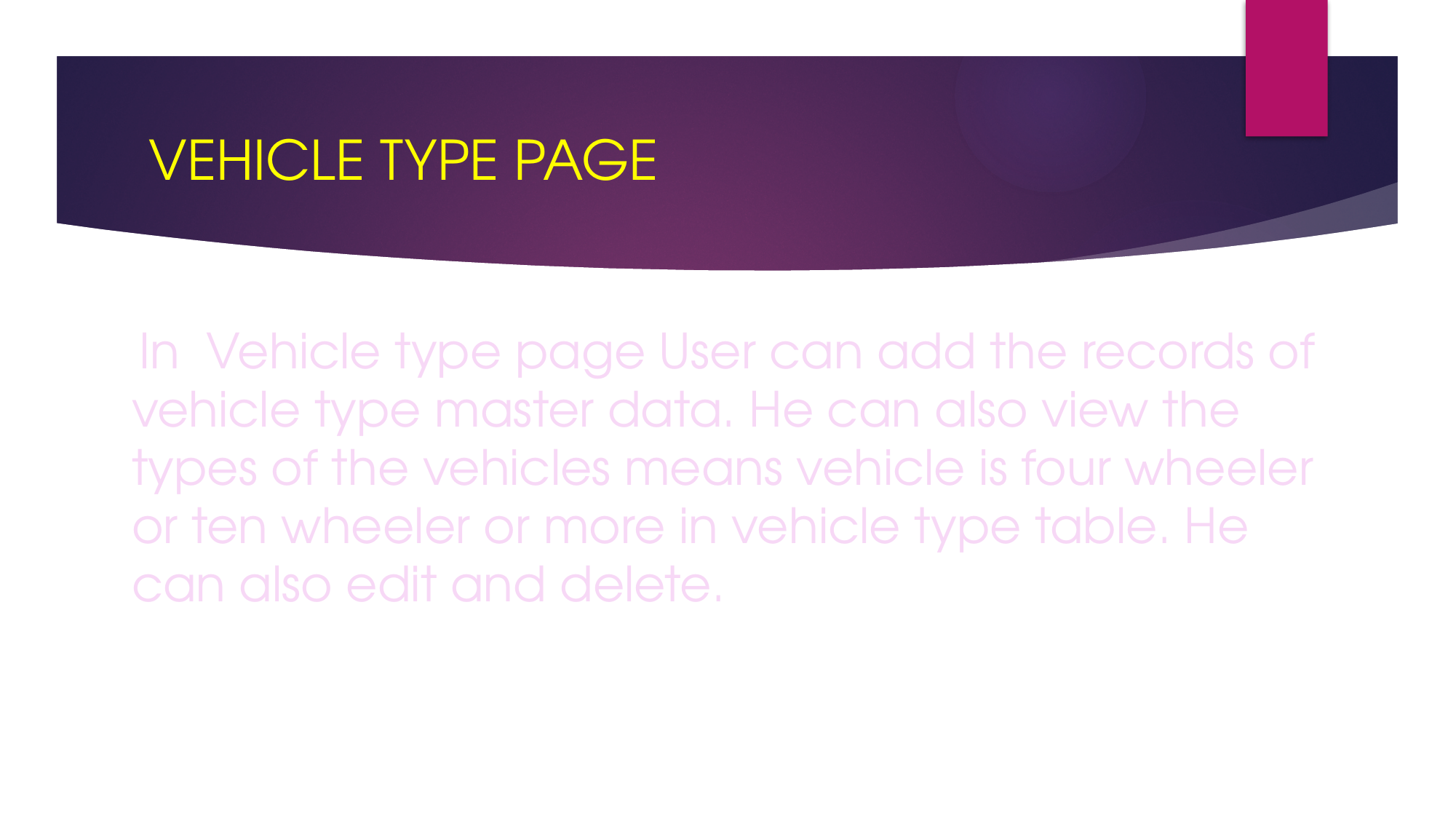

# VEHICLE TYPE PAGE
 In  Vehicle type page User can add the records of vehicle type master data. He can also view the types of the vehicles means vehicle is four wheeler or ten wheeler or more in vehicle type table. He can also edit and delete.